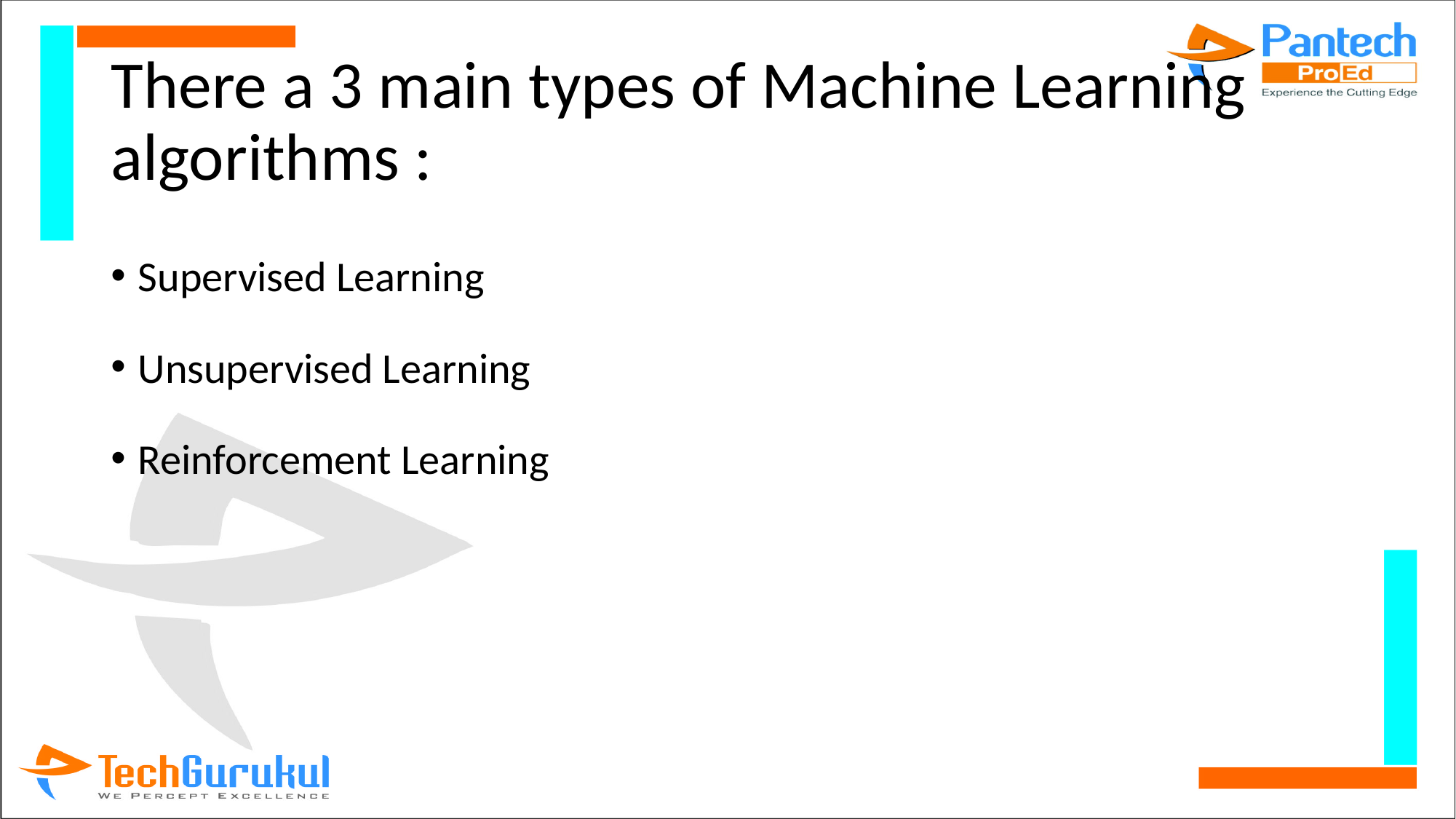

# There a 3 main types of Machine Learning algorithms :
Supervised Learning
Unsupervised Learning
Reinforcement Learning